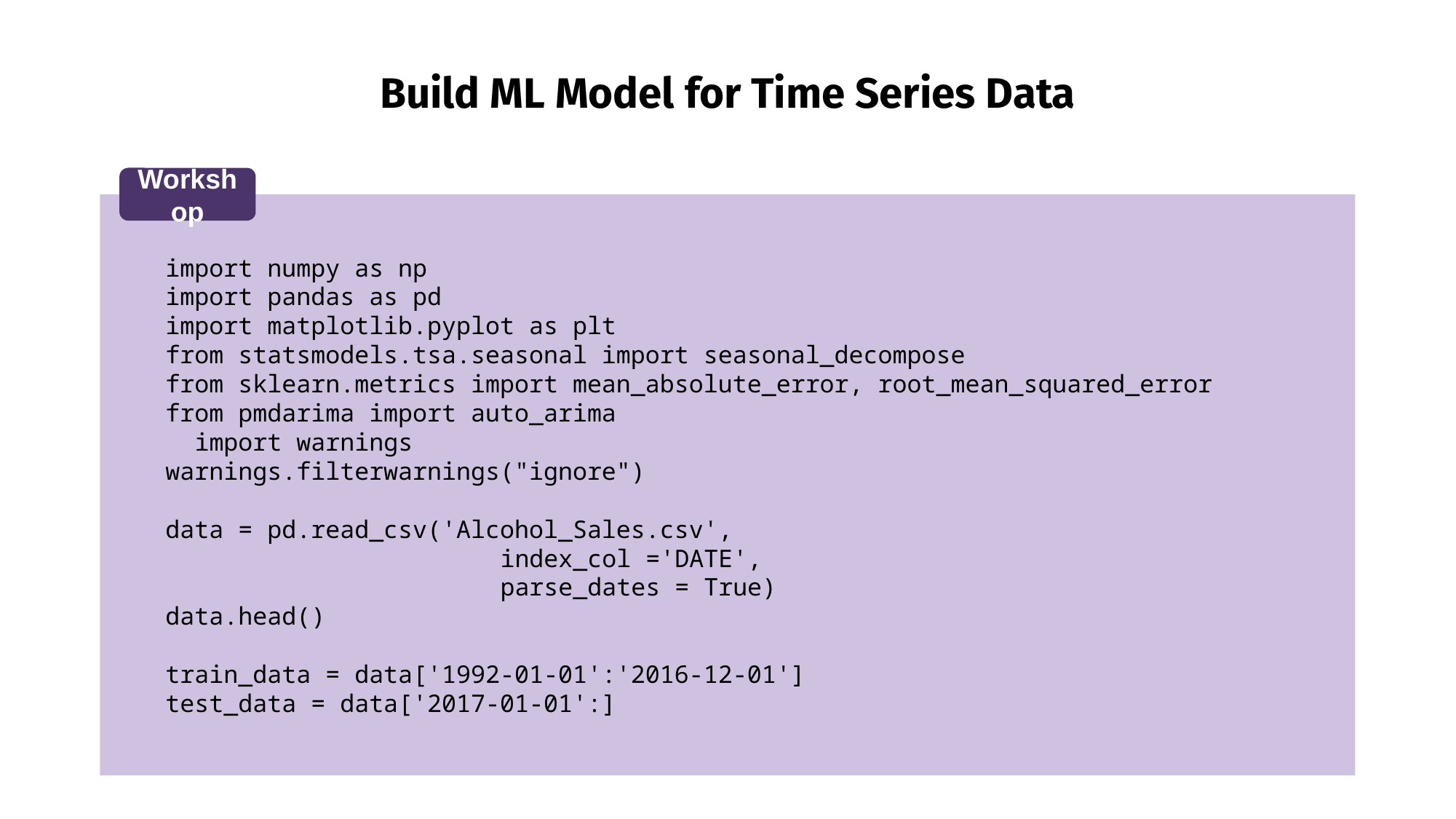

# Build ML Model for Time Series Data
Workshop
import numpy as np
import pandas as pd
import matplotlib.pyplot as plt
from statsmodels.tsa.seasonal import seasonal_decompose
from sklearn.metrics import mean_absolute_error, root_mean_squared_error
from pmdarima import auto_arima
  import warnings
warnings.filterwarnings("ignore")

data = pd.read_csv('Alcohol_Sales.csv',
                       index_col ='DATE',
                       parse_dates = True)
data.head()

train_data = data['1992-01-01':'2016-12-01']
test_data = data['2017-01-01':]